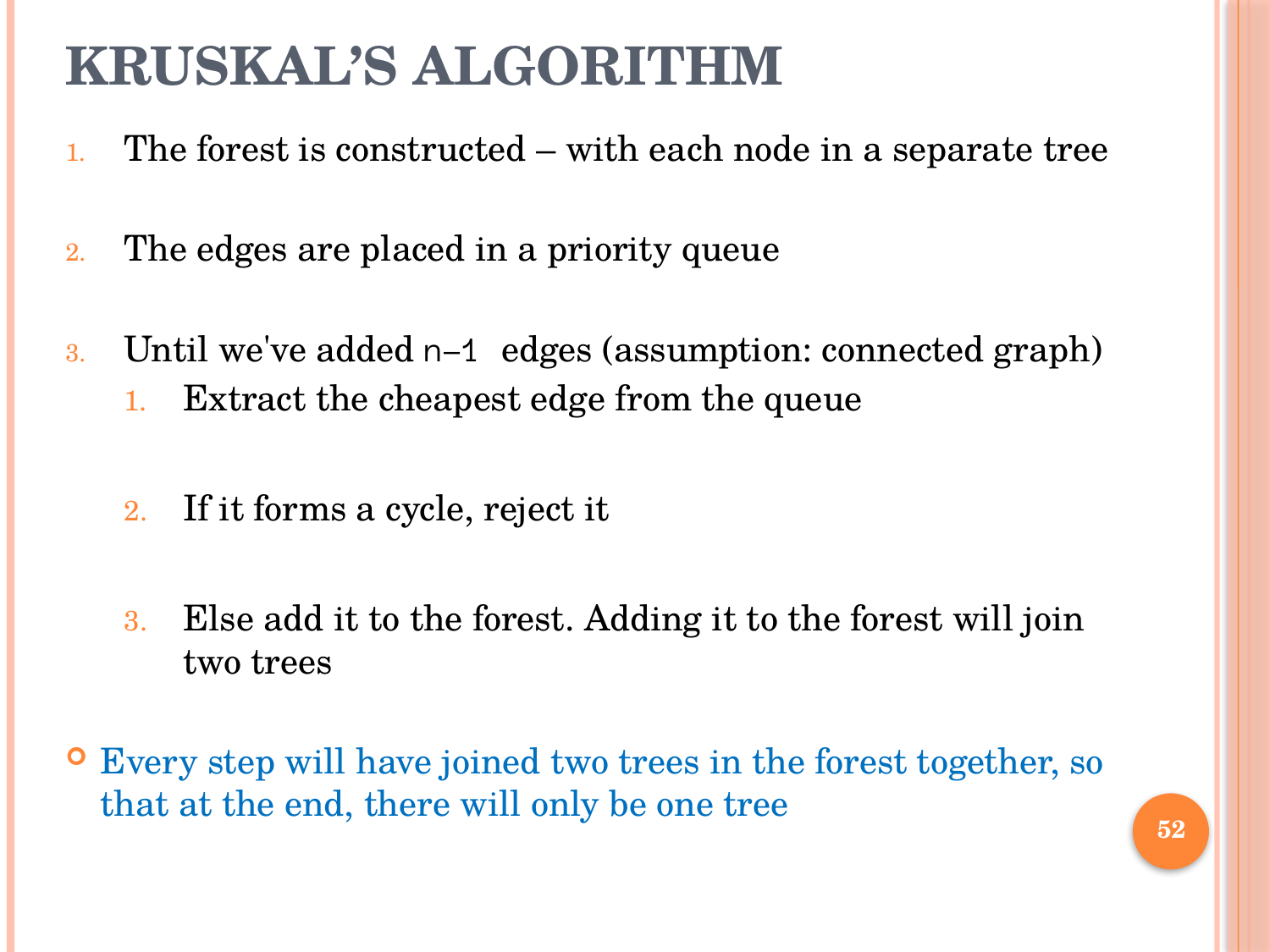

# Kruskal’s Algorithm
The forest is constructed – with each node in a separate tree

The edges are placed in a priority queue

Until we've added n-1 edges (assumption: connected graph)
Extract the cheapest edge from the queue

If it forms a cycle, reject it

Else add it to the forest. Adding it to the forest will join two trees

Every step will have joined two trees in the forest together, so that at the end, there will only be one tree

52